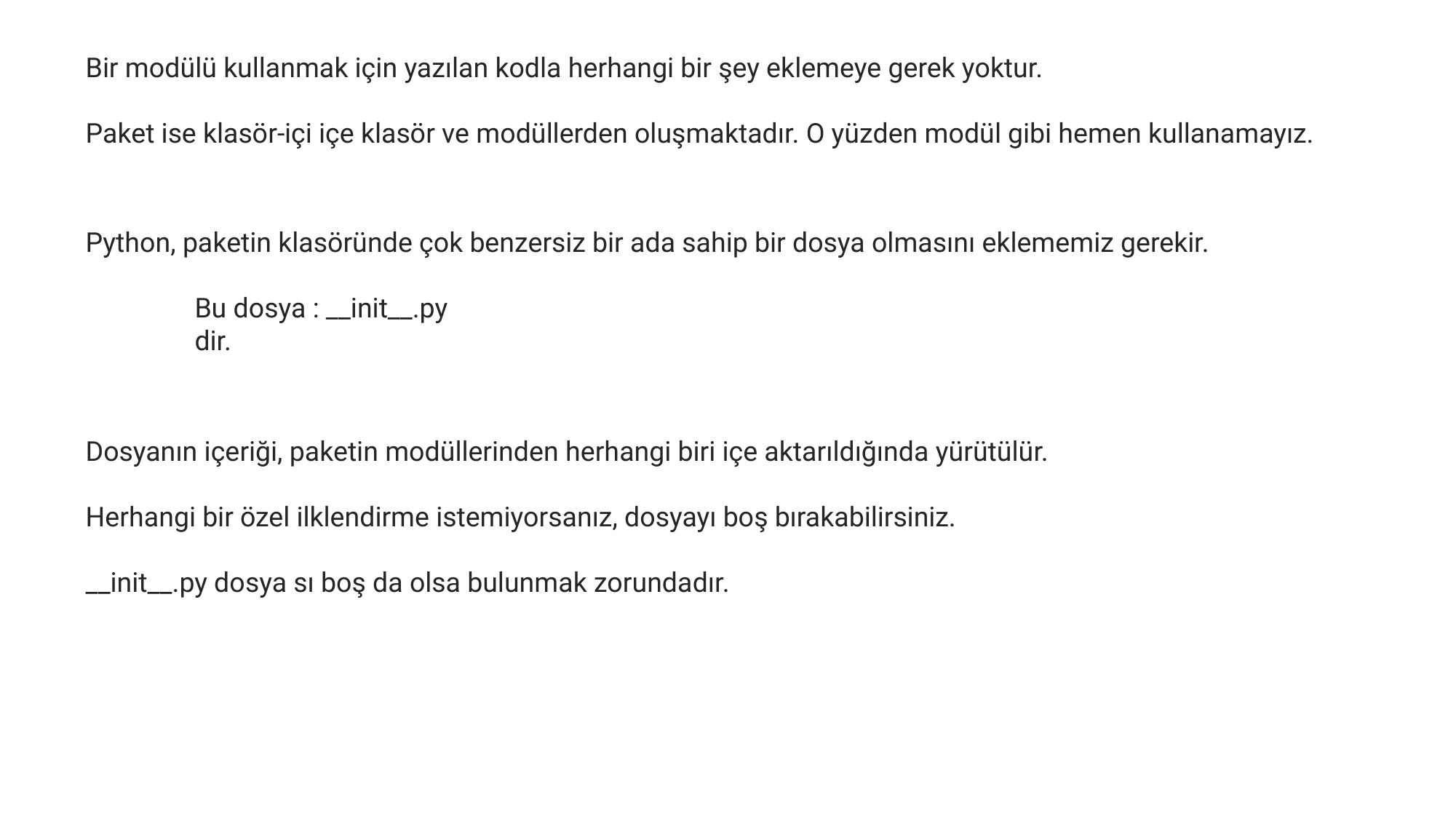

Bir modülü kullanmak için yazılan kodla herhangi bir şey eklemeye gerek yoktur.

Paket ise klasör-içi içe klasör ve modüllerden oluşmaktadır. O yüzden modül gibi hemen kullanamayız.
Python, paketin klasöründe çok benzersiz bir ada sahip bir dosya olmasını eklememiz gerekir.

	Bu dosya : __init__.py
	dir.
Dosyanın içeriği, paketin modüllerinden herhangi biri içe aktarıldığında yürütülür.

Herhangi bir özel ilklendirme istemiyorsanız, dosyayı boş bırakabilirsiniz.

__init__.py dosya sı boş da olsa bulunmak zorundadır.